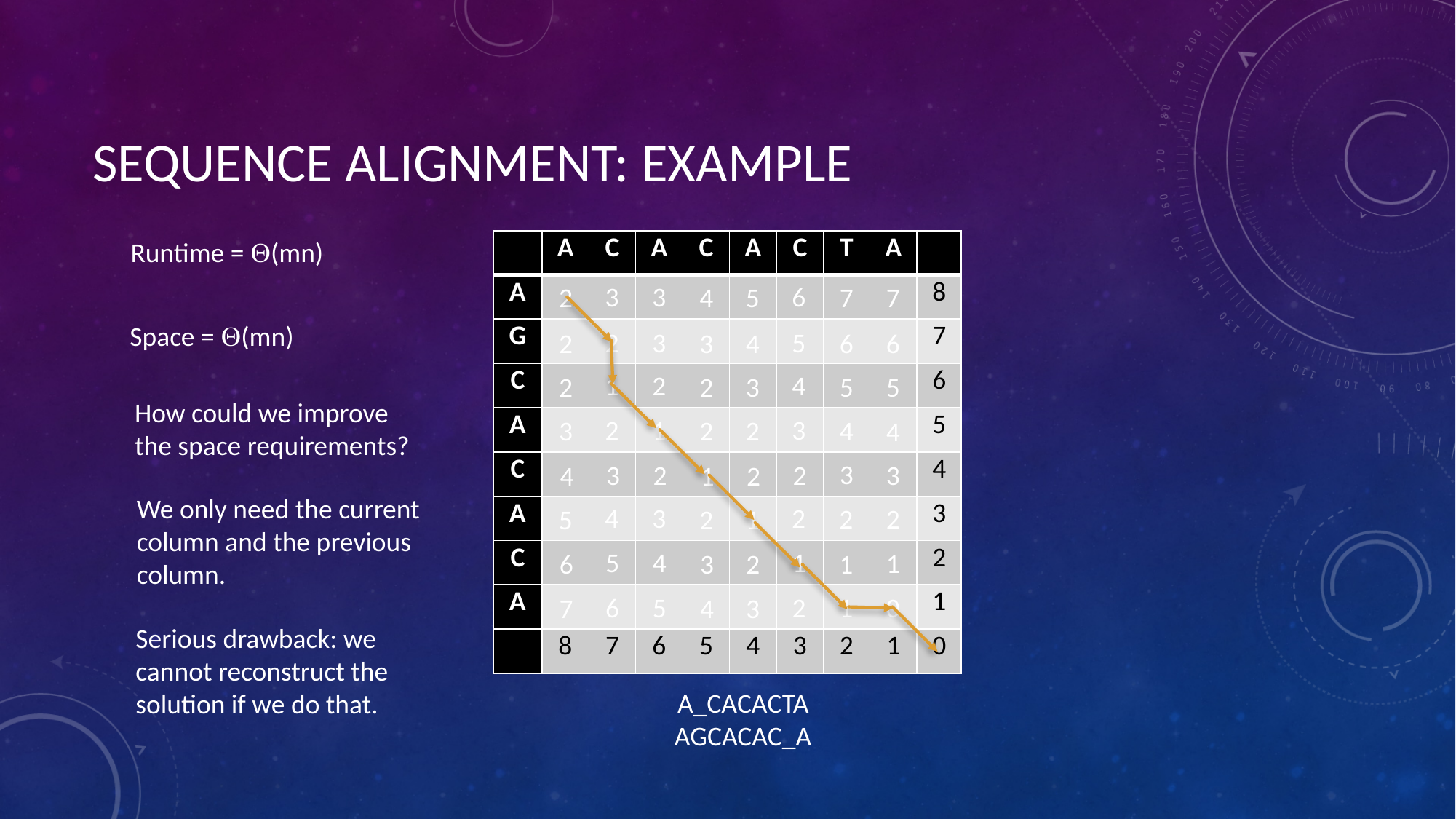

# Sequence Alignment: Example
Runtime = Θ(mn)
|  | A | C | A | C | A | C | T | A |  |
| --- | --- | --- | --- | --- | --- | --- | --- | --- | --- |
| A |  |  |  |  |  |  |  |  | 8 |
| G |  |  |  |  |  |  |  |  | 7 |
| C |  |  |  |  |  |  |  |  | 6 |
| A |  |  |  |  |  |  |  |  | 5 |
| C |  |  |  |  |  |  |  |  | 4 |
| A |  |  |  |  |  |  |  |  | 3 |
| C |  |  |  |  |  |  |  |  | 2 |
| A |  |  |  |  |  |  |  |  | 1 |
|  | 8 | 7 | 6 | 5 | 4 | 3 | 2 | 1 | 0 |
3
3
6
2
4
5
7
7
Space = Θ(mn)
2
3
5
2
3
4
6
6
1
2
4
2
2
3
5
5
How could we improve
the space requirements?
2
1
3
3
2
2
4
4
3
3
2
2
3
4
1
2
We only need the current
column and the previous
column.
4
3
2
2
2
5
2
1
5
4
1
1
6
3
2
1
6
5
2
0
1
7
4
3
Serious drawback: we
cannot reconstruct the
solution if we do that.
A_CACACTA
AGCACAC_A